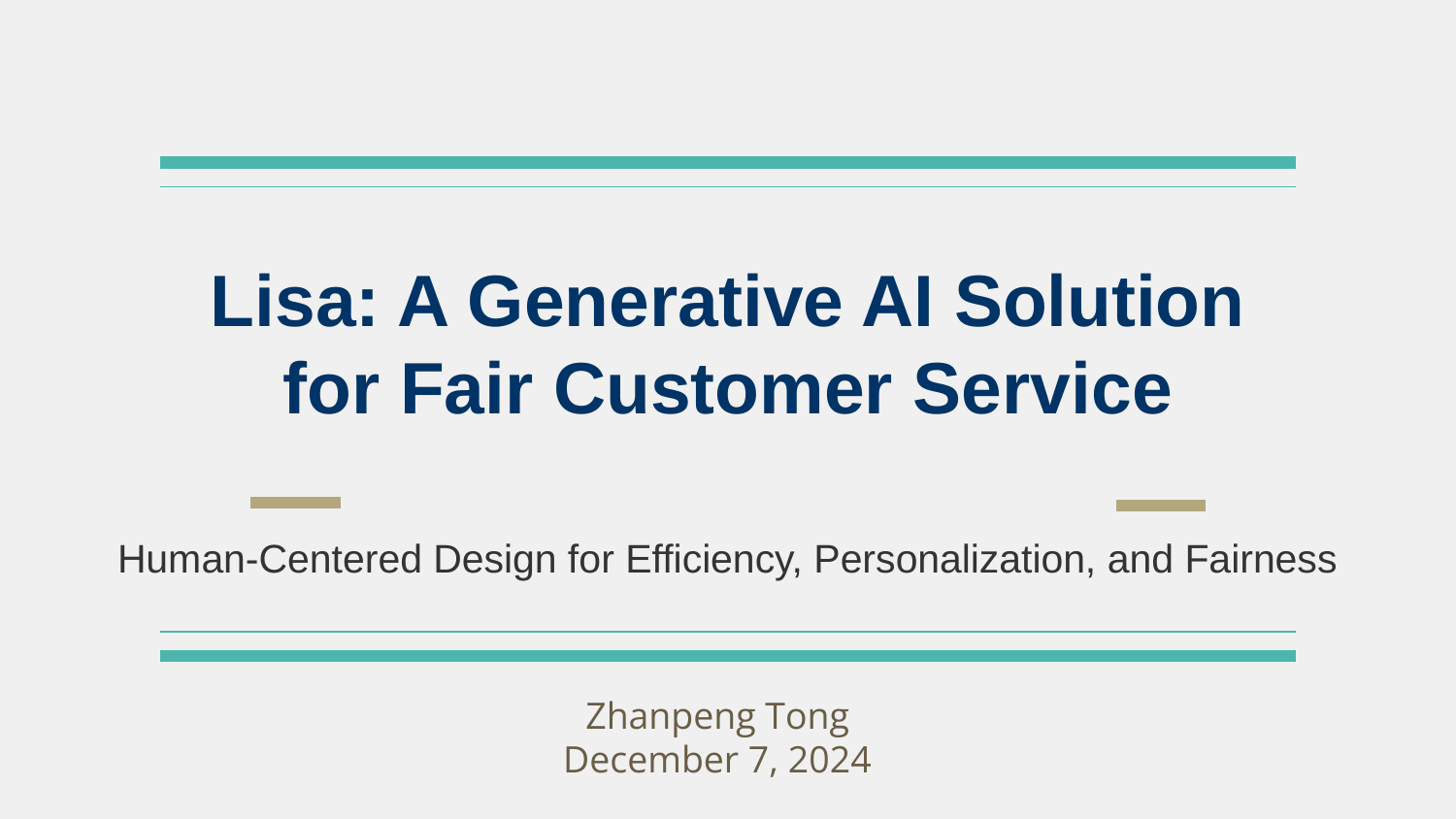

# Lisa: A Generative AI Solution for Fair Customer Service
Human-Centered Design for Efficiency, Personalization, and Fairness
Zhanpeng Tong
December 7, 2024